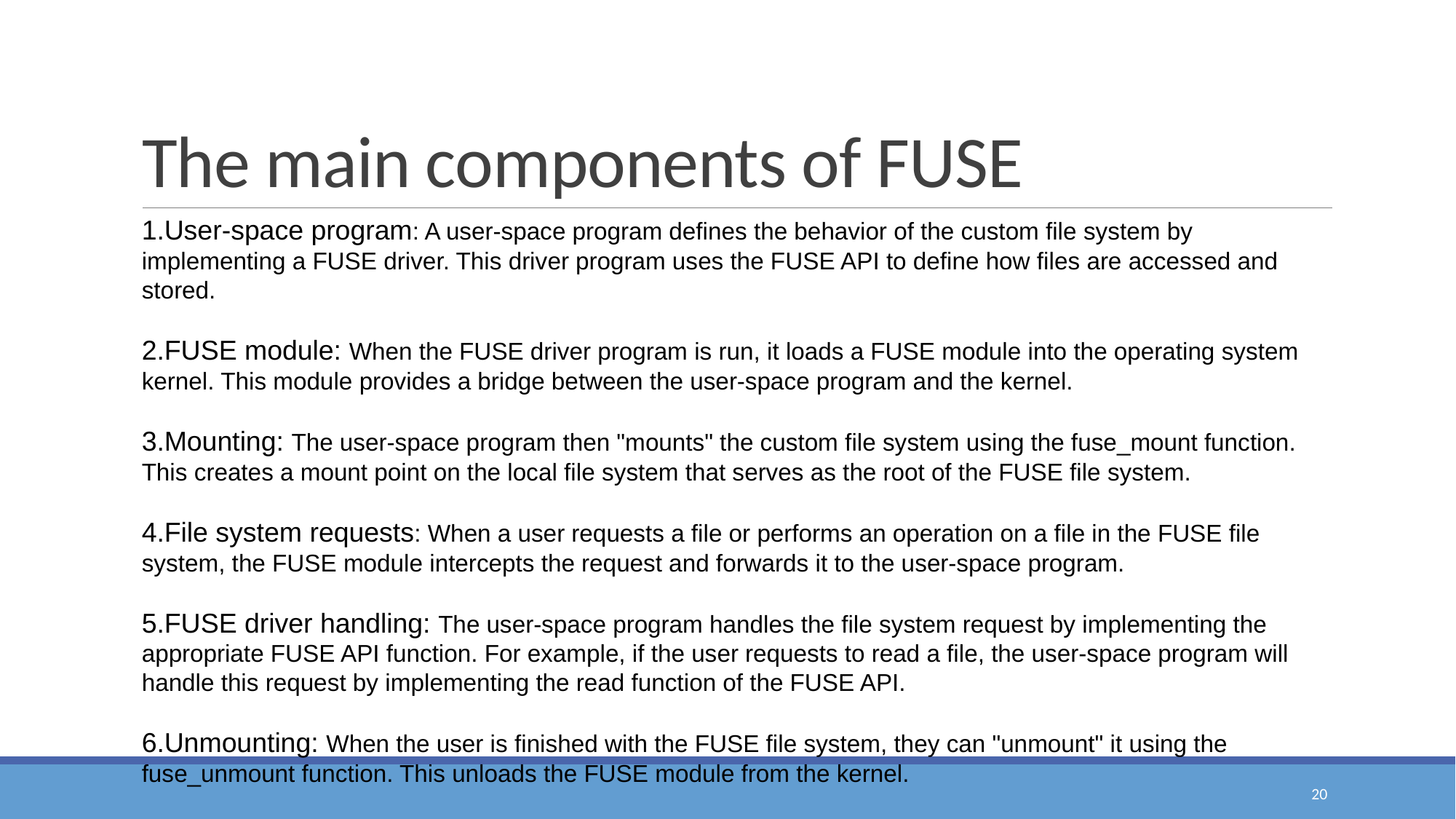

# The main components of FUSE
User-space program: A user-space program defines the behavior of the custom file system by implementing a FUSE driver. This driver program uses the FUSE API to define how files are accessed and stored.

FUSE module: When the FUSE driver program is run, it loads a FUSE module into the operating system kernel. This module provides a bridge between the user-space program and the kernel.

Mounting: The user-space program then "mounts" the custom file system using the fuse_mount function. This creates a mount point on the local file system that serves as the root of the FUSE file system.

File system requests: When a user requests a file or performs an operation on a file in the FUSE file system, the FUSE module intercepts the request and forwards it to the user-space program.

FUSE driver handling: The user-space program handles the file system request by implementing the appropriate FUSE API function. For example, if the user requests to read a file, the user-space program will handle this request by implementing the read function of the FUSE API.

Unmounting: When the user is finished with the FUSE file system, they can "unmount" it using the fuse_unmount function. This unloads the FUSE module from the kernel.

20